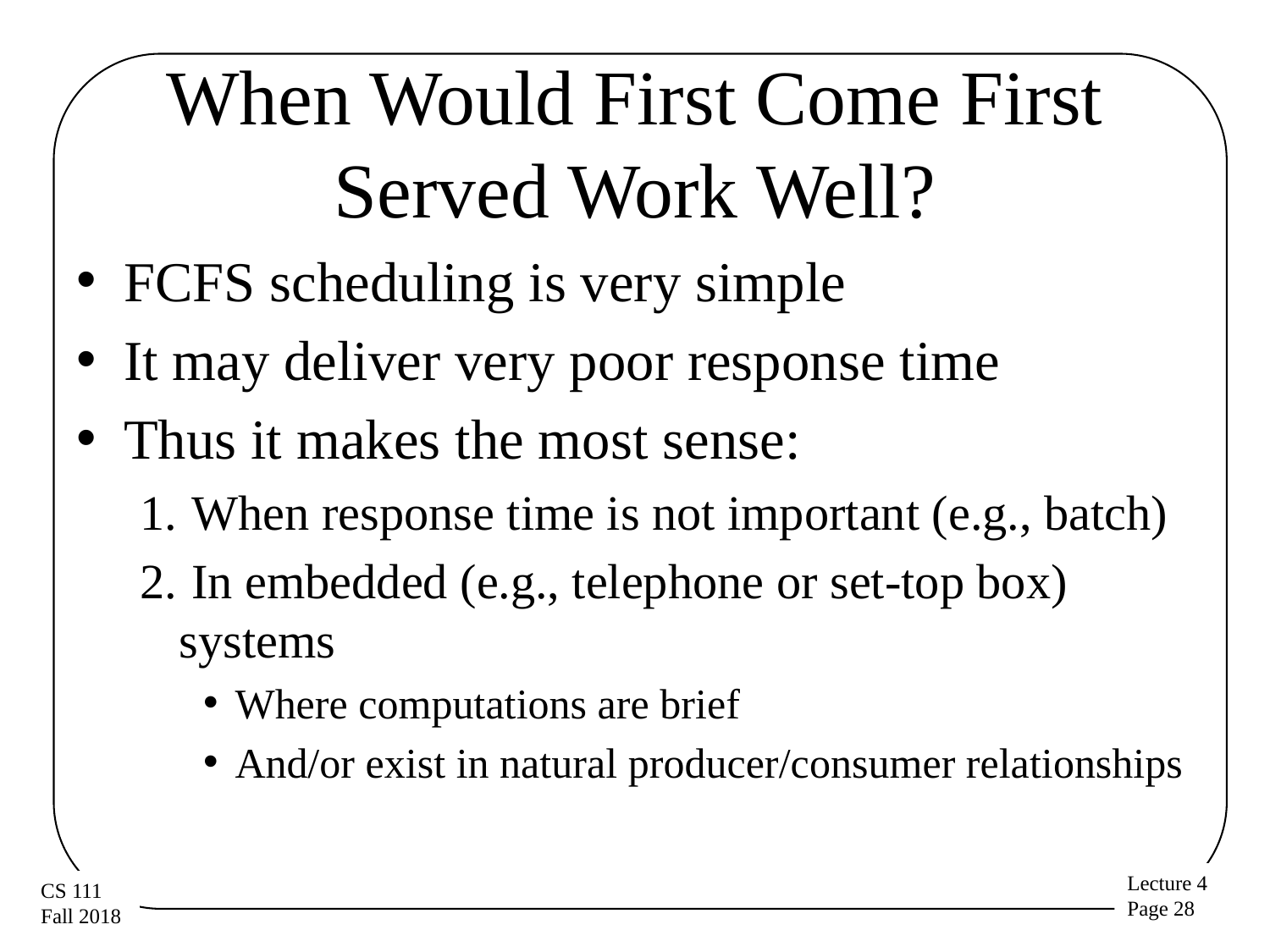

# When Would First Come First Served Work Well?
FCFS scheduling is very simple
It may deliver very poor response time
Thus it makes the most sense:
 When response time is not important (e.g., batch)
 In embedded (e.g., telephone or set-top box) systems
Where computations are brief
And/or exist in natural producer/consumer relationships